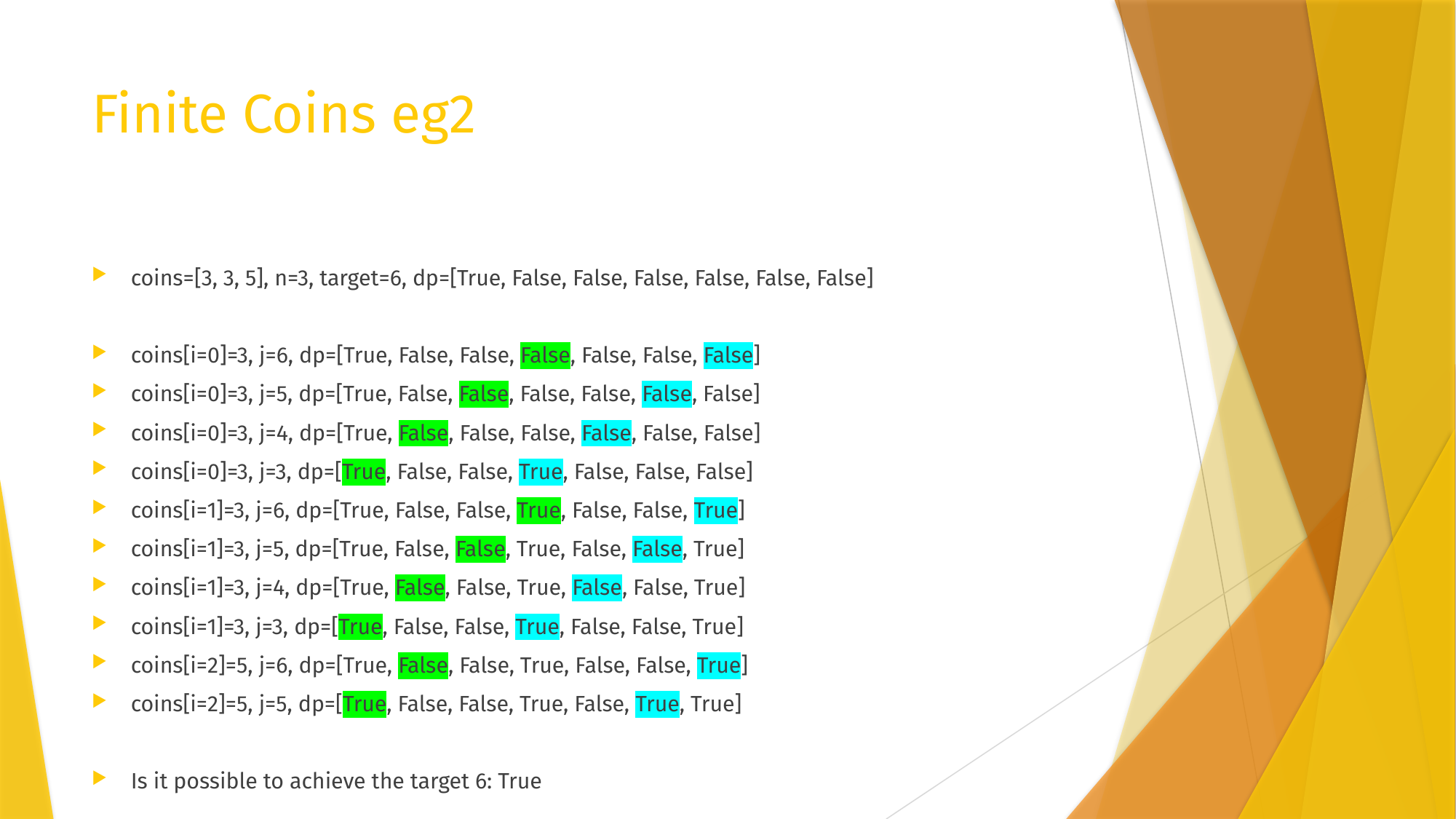

# Finite Coins eg2
coins=[3, 3, 5], n=3, target=6, dp=[True, False, False, False, False, False, False]

coins[i=0]=3, j=6, dp=[True, False, False, False, False, False, False]
coins[i=0]=3, j=5, dp=[True, False, False, False, False, False, False]
coins[i=0]=3, j=4, dp=[True, False, False, False, False, False, False]
coins[i=0]=3, j=3, dp=[True, False, False, True, False, False, False]
coins[i=1]=3, j=6, dp=[True, False, False, True, False, False, True]
coins[i=1]=3, j=5, dp=[True, False, False, True, False, False, True]
coins[i=1]=3, j=4, dp=[True, False, False, True, False, False, True]
coins[i=1]=3, j=3, dp=[True, False, False, True, False, False, True]
coins[i=2]=5, j=6, dp=[True, False, False, True, False, False, True]
coins[i=2]=5, j=5, dp=[True, False, False, True, False, True, True]

Is it possible to achieve the target 6: True